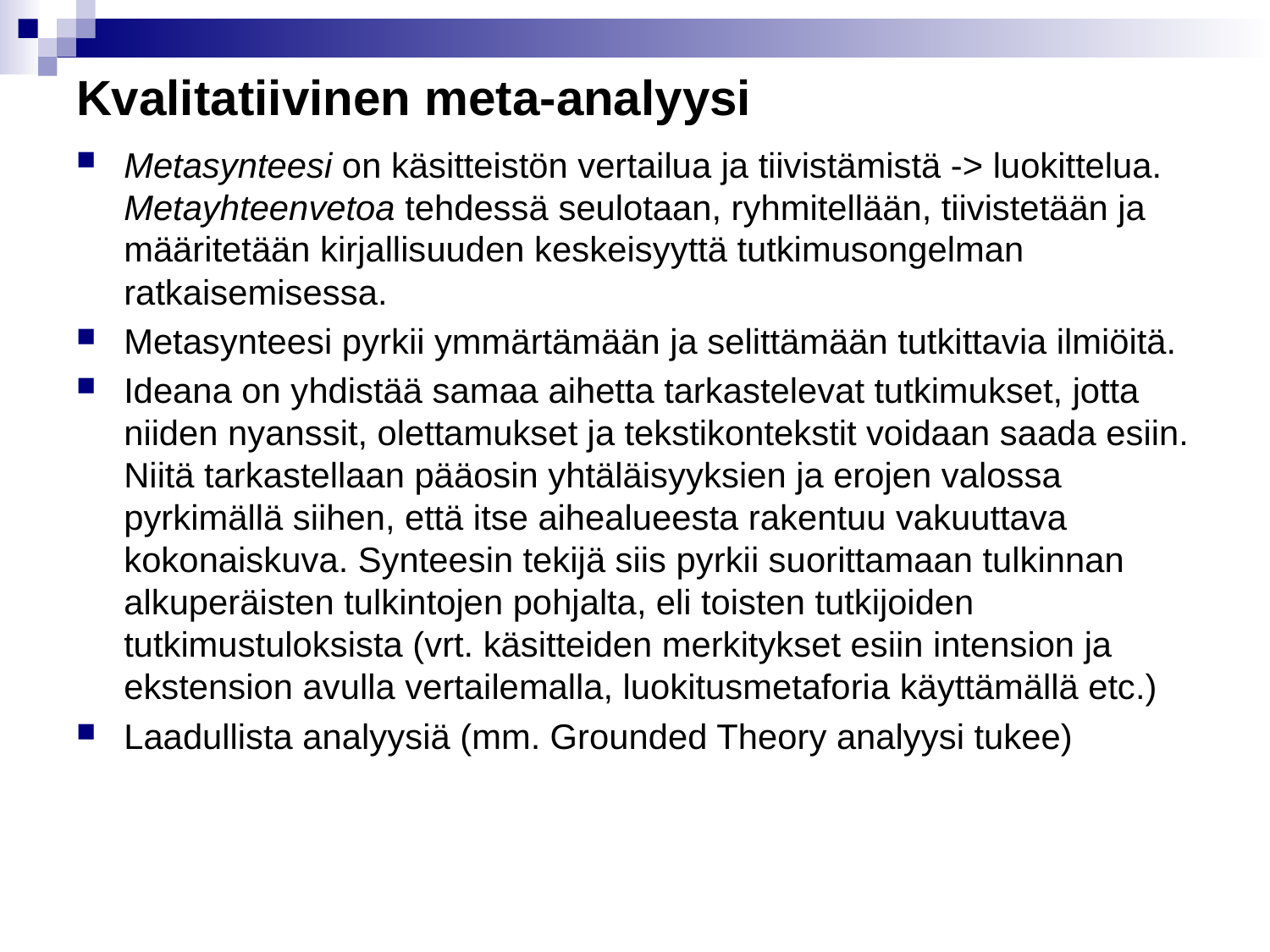

# Kvalitatiivinen meta-analyysi
Metasynteesi on käsitteistön vertailua ja tiivistämistä -> luokittelua. Metayhteenvetoa tehdessä seulotaan, ryhmitellään, tiivistetään ja määritetään kirjallisuuden keskeisyyttä tutkimusongelman ratkaisemisessa.
Metasynteesi pyrkii ymmärtämään ja selittämään tutkittavia ilmiöitä.
Ideana on yhdistää samaa aihetta tarkastelevat tutkimukset, jotta niiden nyanssit, olettamukset ja tekstikontekstit voidaan saada esiin. Niitä tarkastellaan pääosin yhtäläisyyksien ja erojen valossa pyrkimällä siihen, että itse aihealueesta rakentuu vakuuttava kokonaiskuva. Synteesin tekijä siis pyrkii suorittamaan tulkinnan alkuperäisten tulkintojen pohjalta, eli toisten tutkijoiden tutkimustuloksista (vrt. käsitteiden merkitykset esiin intension ja ekstension avulla vertailemalla, luokitusmetaforia käyttämällä etc.)
Laadullista analyysiä (mm. Grounded Theory analyysi tukee)